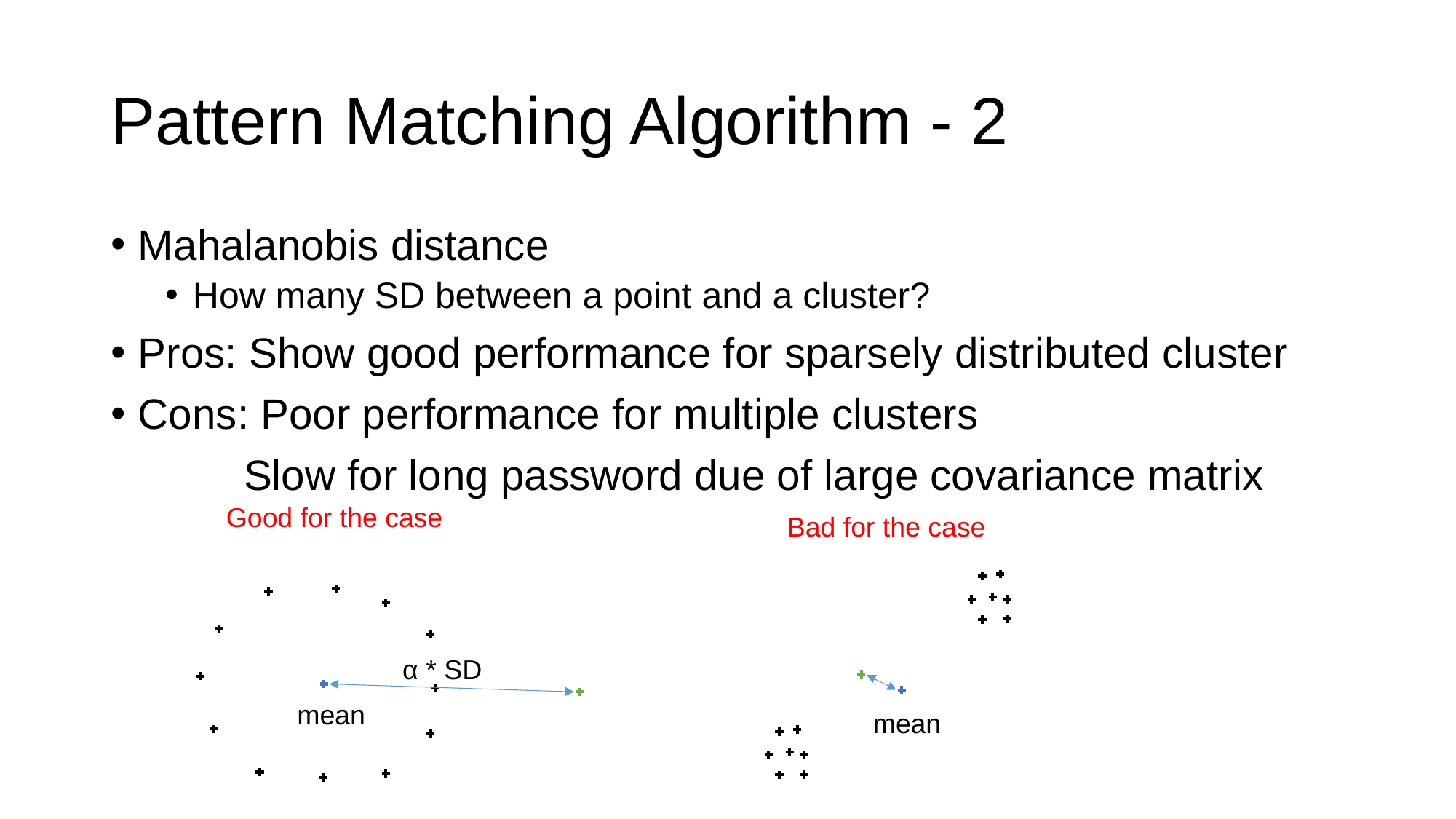

# Pattern Matching Algorithm - 2
Mahalanobis distance
How many SD between a point and a cluster?
Pros: Show good performance for sparsely distributed cluster
Cons: Poor performance for multiple clusters
	  Slow for long password due of large covariance matrix
Good for the case
Bad for the case

α * SD

mean
mean